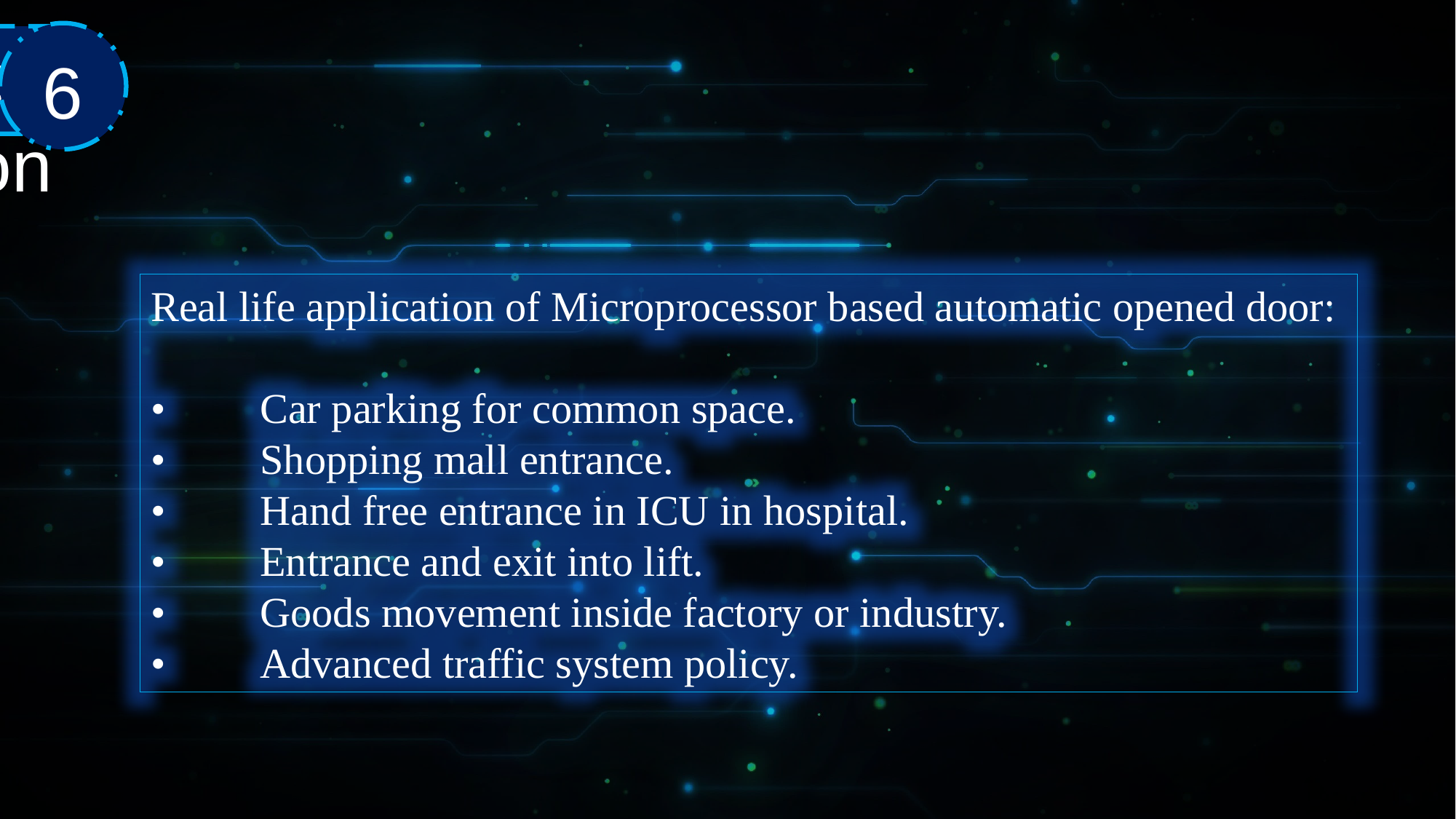

Application
6
Real life application of Microprocessor based automatic opened door:

•	Car parking for common space.
•	Shopping mall entrance.
•	Hand free entrance in ICU in hospital.
•	Entrance and exit into lift.
•	Goods movement inside factory or industry.
•	Advanced traffic system policy.